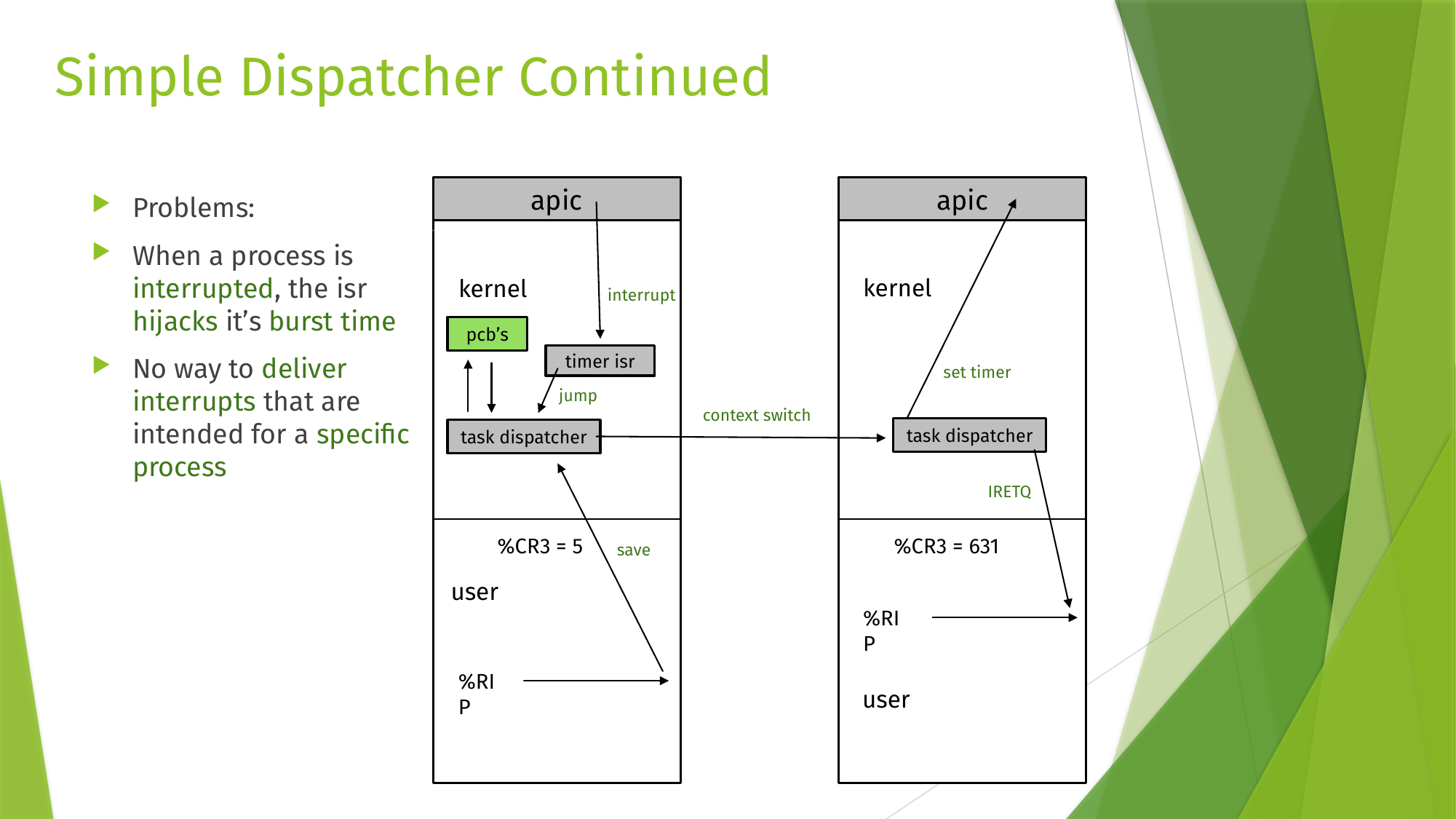

# Simple Dispatcher Continued

apic

apic
Problems:
When a process is interrupted, the isr hijacks it’s burst time
No way to deliver interrupts that are intended for a specific process
kernel
kernel
interrupt
pcb’s
timer isr
set timer
jump
context switch
task dispatcher
task dispatcher
IRETQ
%CR3 = 5
%CR3 = 631
save
user
%RIP
%RIP
user